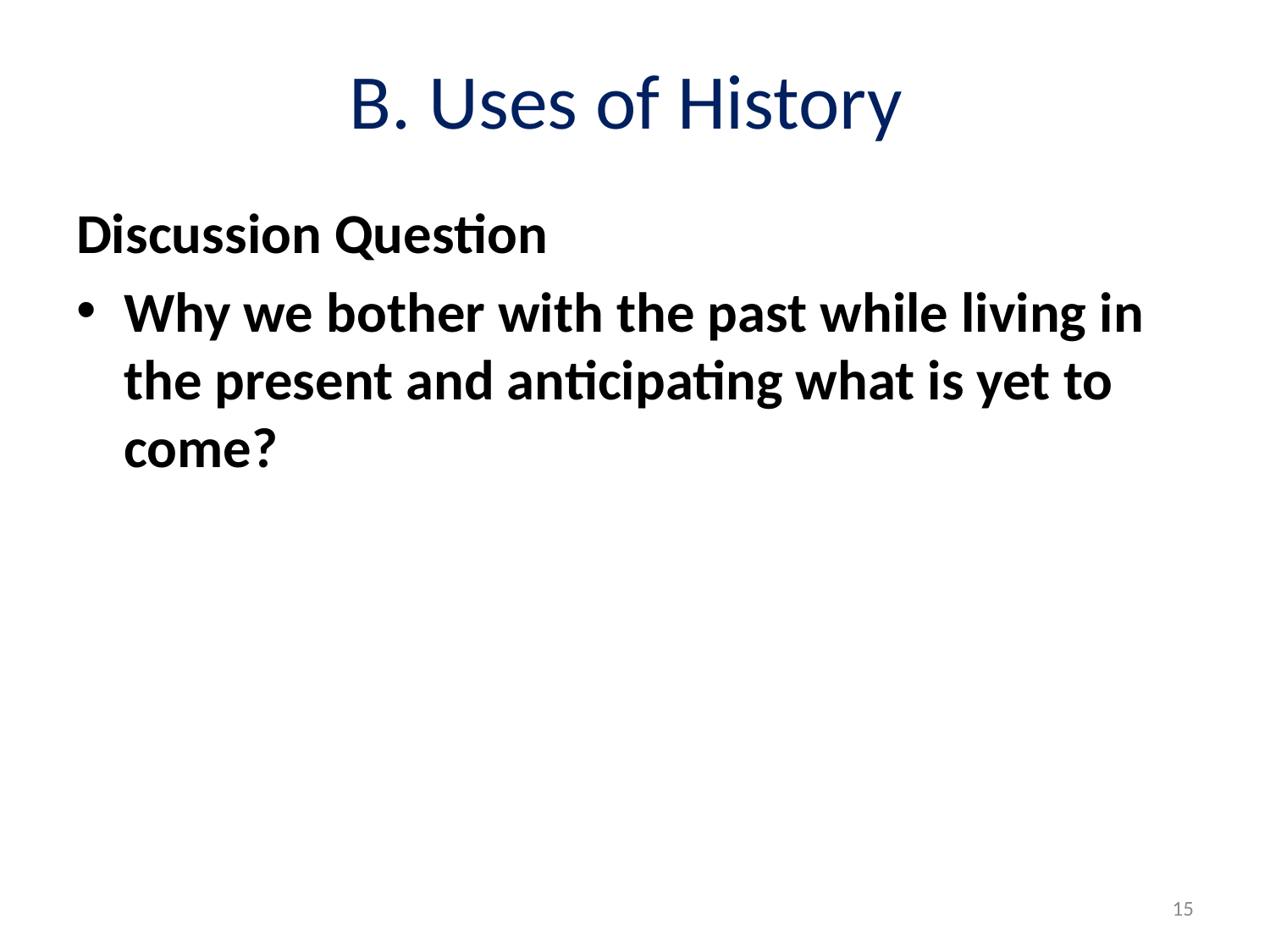

# B. Uses of History
Discussion Question
Why we bother with the past while living in the present and anticipating what is yet to come?
15